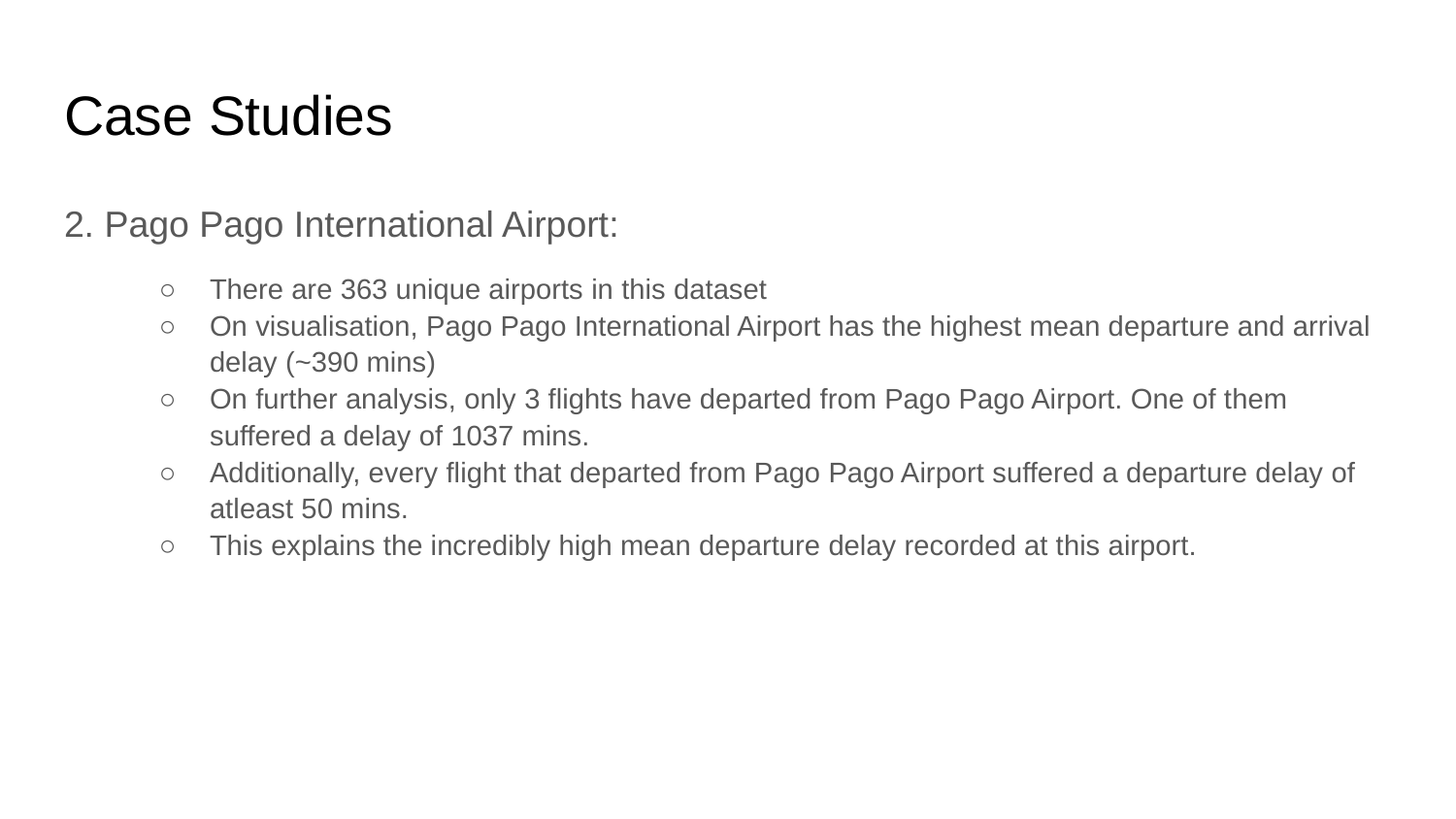

# Case Studies
2. Pago Pago International Airport:
There are 363 unique airports in this dataset
On visualisation, Pago Pago International Airport has the highest mean departure and arrival delay (~390 mins)
On further analysis, only 3 flights have departed from Pago Pago Airport. One of them suffered a delay of 1037 mins.
Additionally, every flight that departed from Pago Pago Airport suffered a departure delay of atleast 50 mins.
This explains the incredibly high mean departure delay recorded at this airport.